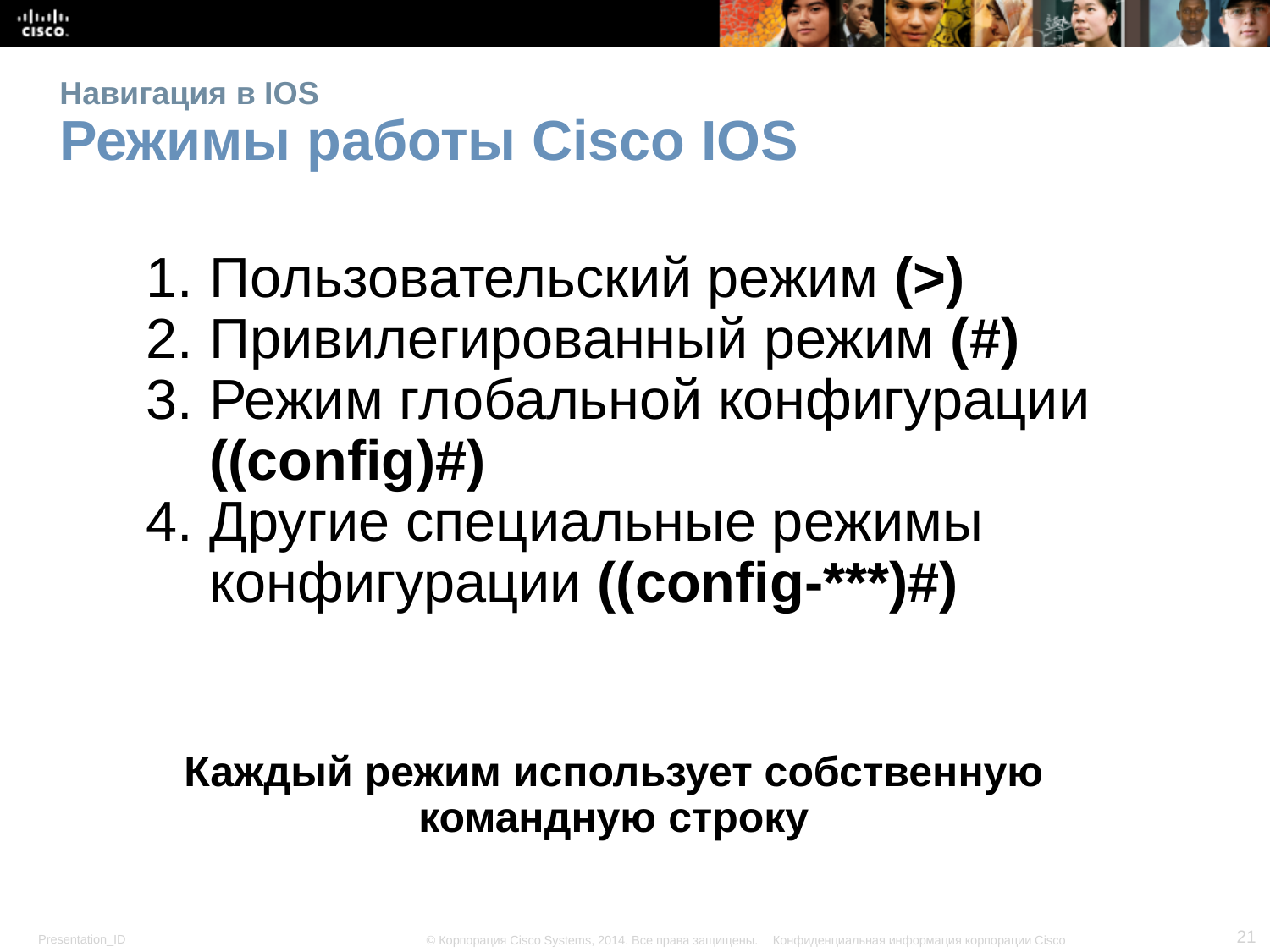

# Навигация в IOS Режимы работы Cisco IOS
Пользовательский режим (>)
Привилегированный режим (#)
Режим глобальной конфигурации ((config)#)
Другие специальные режимы конфигурации ((config-***)#)

Каждый режим использует собственную командную строку